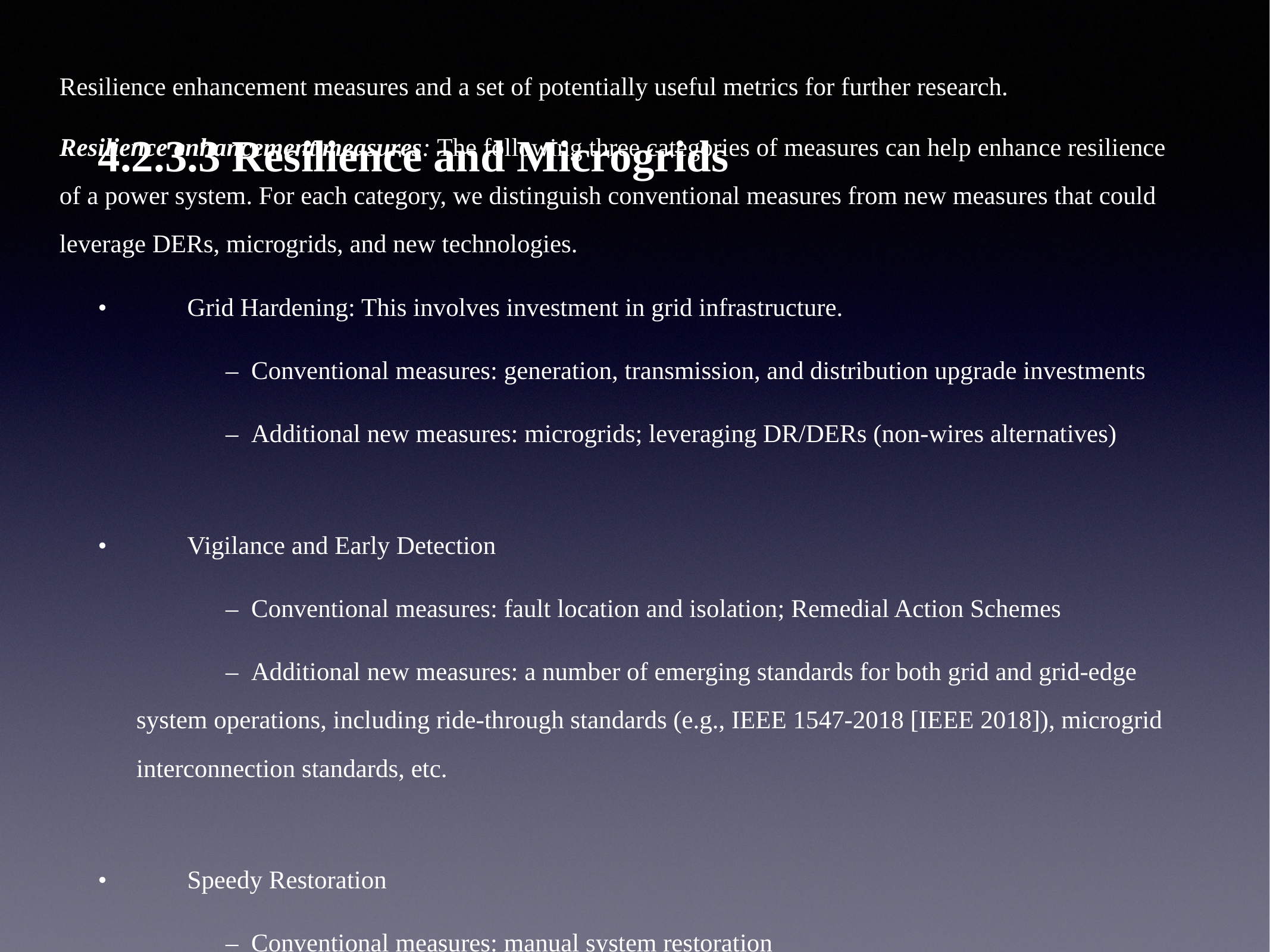

# 4.2.3.3 Resilience and Microgrids
Resilience enhancement measures and a set of potentially useful metrics for further research.
Resilience enhancement measures: The following three categories of measures can help enhance resilience of a power system. For each category, we distinguish conventional measures from new measures that could leverage DERs, microgrids, and new technologies.
	•	Grid Hardening: This involves investment in grid infrastructure.
		–  Conventional measures: generation, transmission, and distribution upgrade investments
		–  Additional new measures: microgrids; leveraging DR/DERs (non-wires alternatives)
	•	Vigilance and Early Detection
		–  Conventional measures: fault location and isolation; Remedial Action Schemes
		–  Additional new measures: a number of emerging standards for both grid and grid-edge system operations, including ride-through standards (e.g., IEEE 1547-2018 [IEEE 2018]), microgrid interconnection standards, etc.
	•	Speedy Restoration
		–  Conventional measures: manual system restoration
		–  Additional new measures: automatic self-healing capabilities